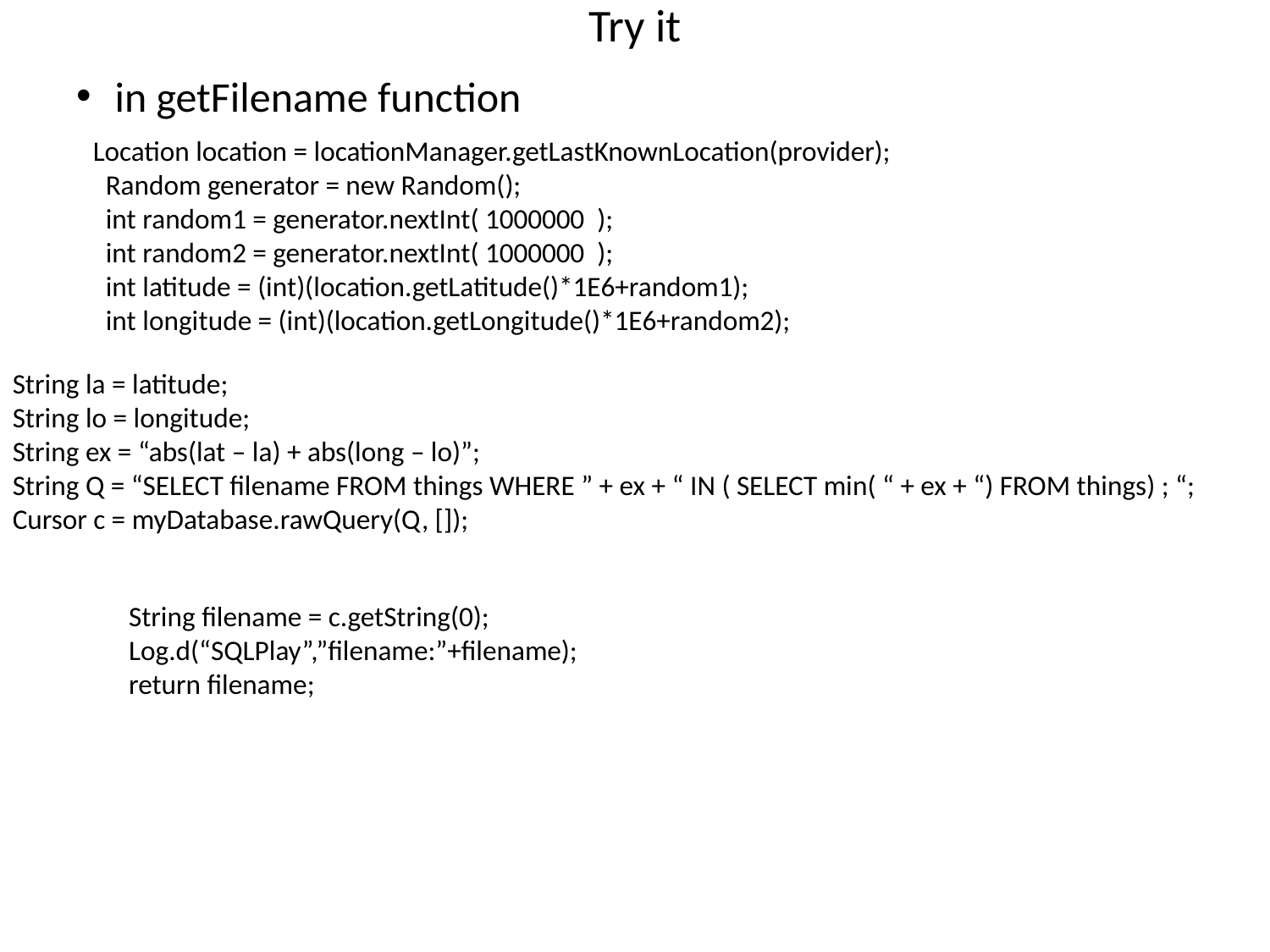

# Try it
in getFilename function
 Location location = locationManager.getLastKnownLocation(provider);
   Random generator = new Random();
   int random1 = generator.nextInt( 1000000  );
   int random2 = generator.nextInt( 1000000  );
   int latitude = (int)(location.getLatitude()*1E6+random1);
   int longitude = (int)(location.getLongitude()*1E6+random2);
String la = latitude;
String lo = longitude;
String ex = “abs(lat – la) + abs(long – lo)”;
String Q = “SELECT filename FROM things WHERE ” + ex + “ IN ( SELECT min( “ + ex + “) FROM things) ; “;
Cursor c = myDatabase.rawQuery(Q, []);
String filename = c.getString(0);
Log.d(“SQLPlay”,”filename:”+filename);
return filename;